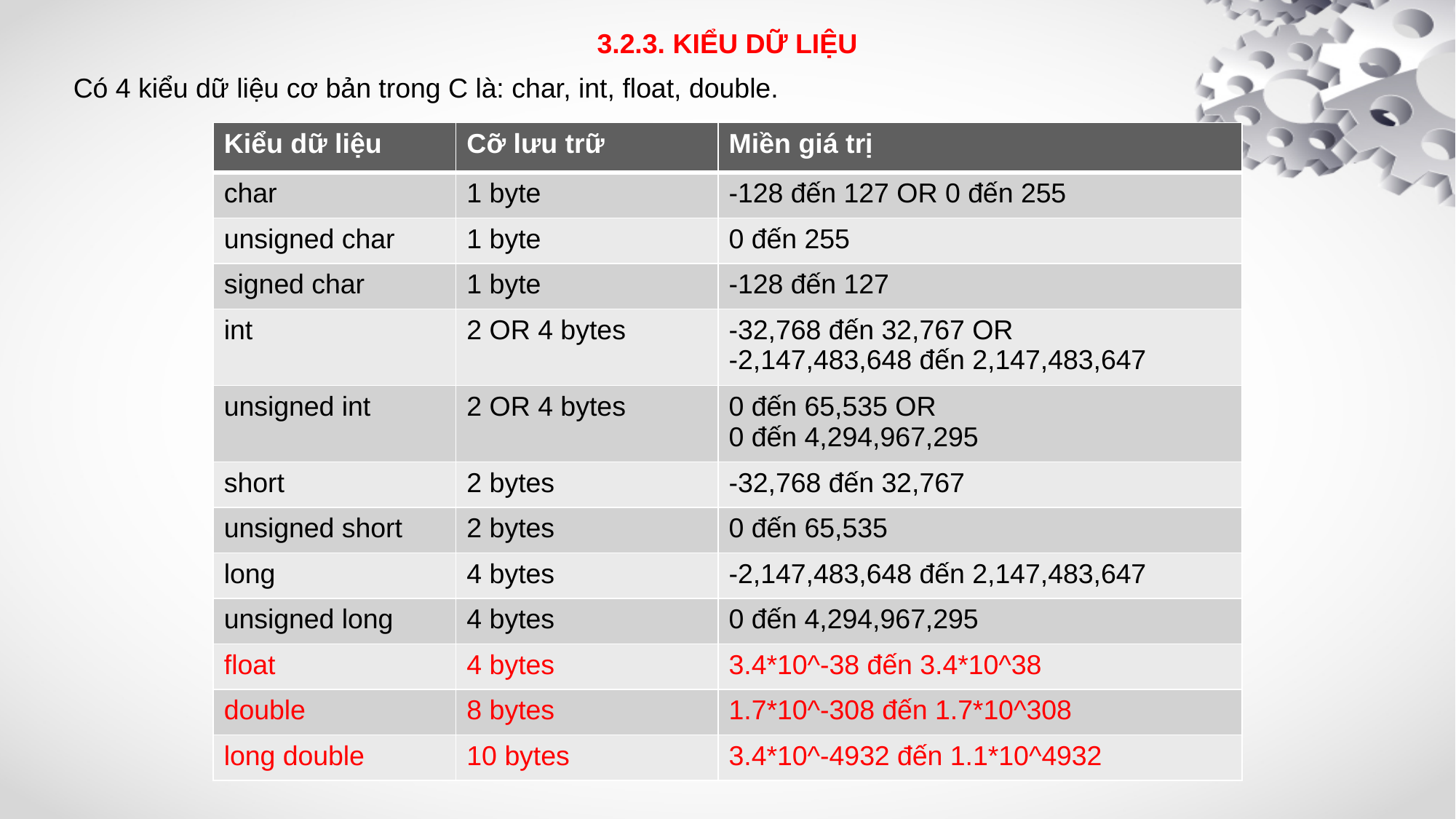

3.2.3. KIỂU DỮ LIỆU
Có 4 kiểu dữ liệu cơ bản trong C là: char, int, float, double.
| Kiểu dữ liệu | Cỡ lưu trữ | Miền giá trị |
| --- | --- | --- |
| char | 1 byte | -128 đến 127 OR 0 đến 255 |
| unsigned char | 1 byte | 0 đến 255 |
| signed char | 1 byte | -128 đến 127 |
| int | 2 OR 4 bytes | -32,768 đến 32,767 OR -2,147,483,648 đến 2,147,483,647 |
| unsigned int | 2 OR 4 bytes | 0 đến 65,535 OR 0 đến 4,294,967,295 |
| short | 2 bytes | -32,768 đến 32,767 |
| unsigned short | 2 bytes | 0 đến 65,535 |
| long | 4 bytes | -2,147,483,648 đến 2,147,483,647 |
| unsigned long | 4 bytes | 0 đến 4,294,967,295 |
| float | 4 bytes | 3.4\*10^-38 đến 3.4\*10^38 |
| double | 8 bytes | 1.7\*10^-308 đến 1.7\*10^308 |
| long double | 10 bytes | 3.4\*10^-4932 đến 1.1\*10^4932 |